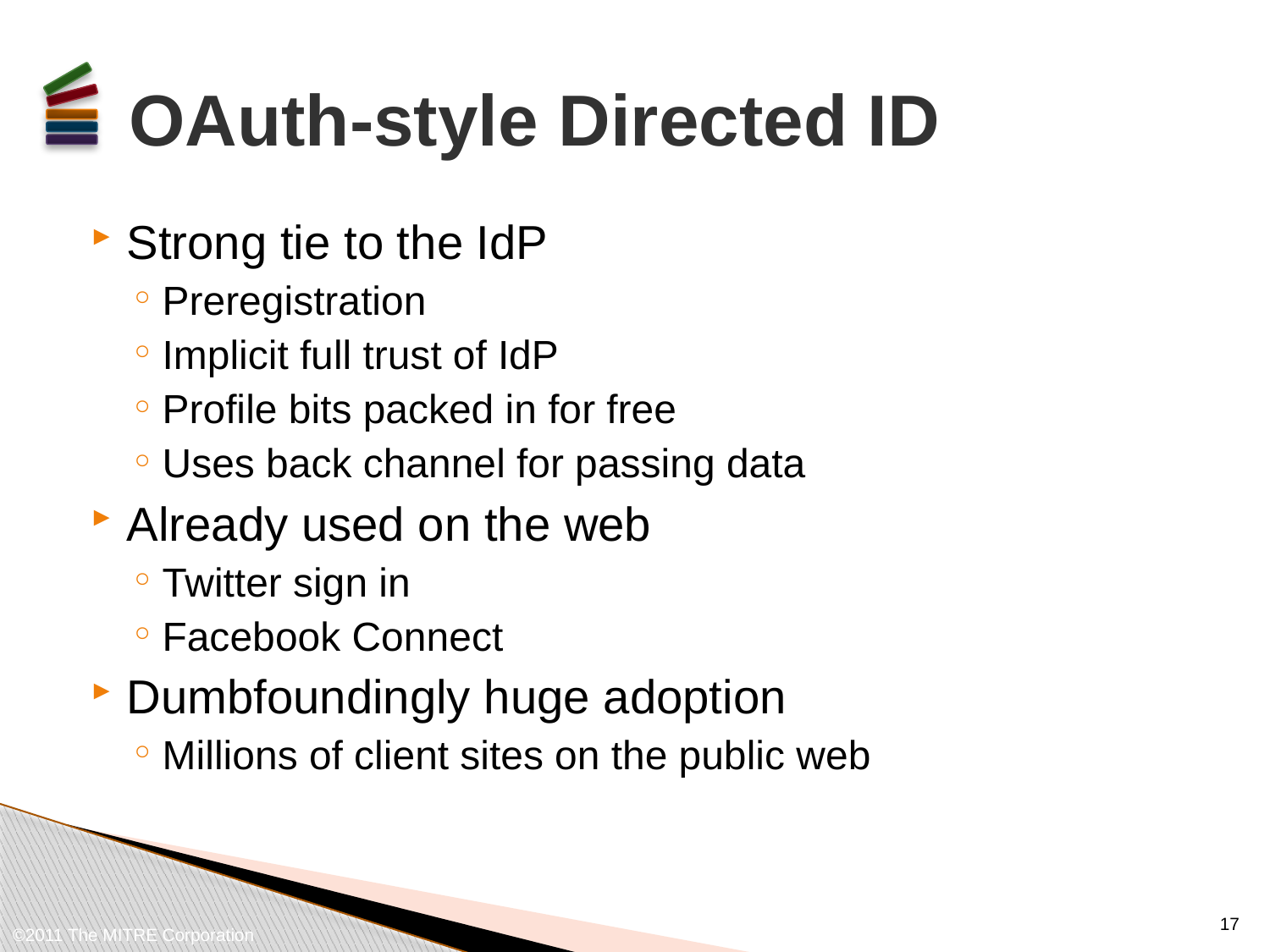

# OAuth-style Directed ID
Strong tie to the IdP
Preregistration
Implicit full trust of IdP
Profile bits packed in for free
Uses back channel for passing data
Already used on the web
Twitter sign in
Facebook Connect
Dumbfoundingly huge adoption
Millions of client sites on the public web
17